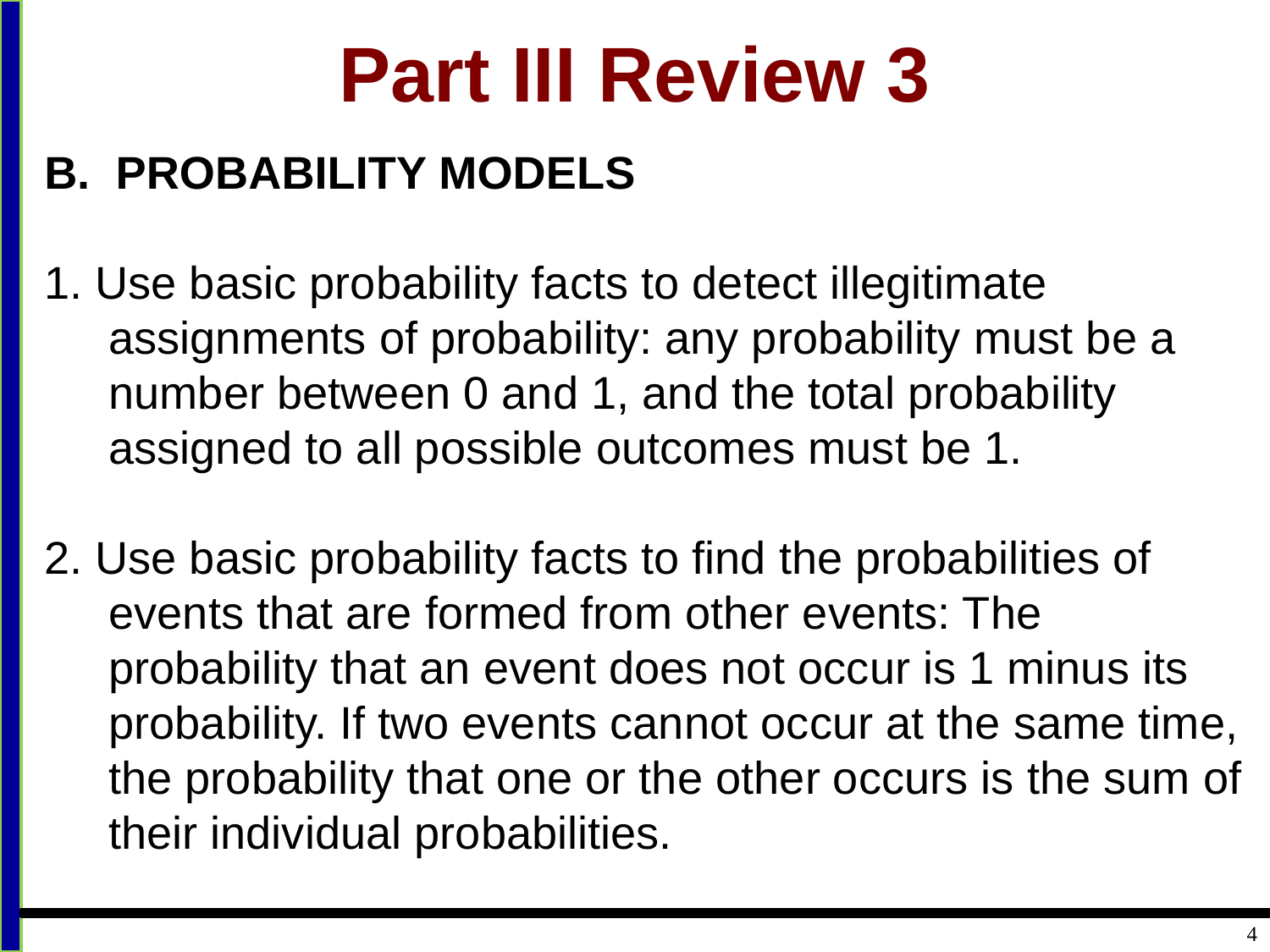

# Part III Review 3
PROBABILITY MODELS

1. Use basic probability facts to detect illegitimate assignments of probability: any probability must be a number between 0 and 1, and the total probability assigned to all possible outcomes must be 1.

2. Use basic probability facts to find the probabilities of events that are formed from other events: The probability that an event does not occur is 1 minus its probability. If two events cannot occur at the same time, the probability that one or the other occurs is the sum of their individual probabilities.